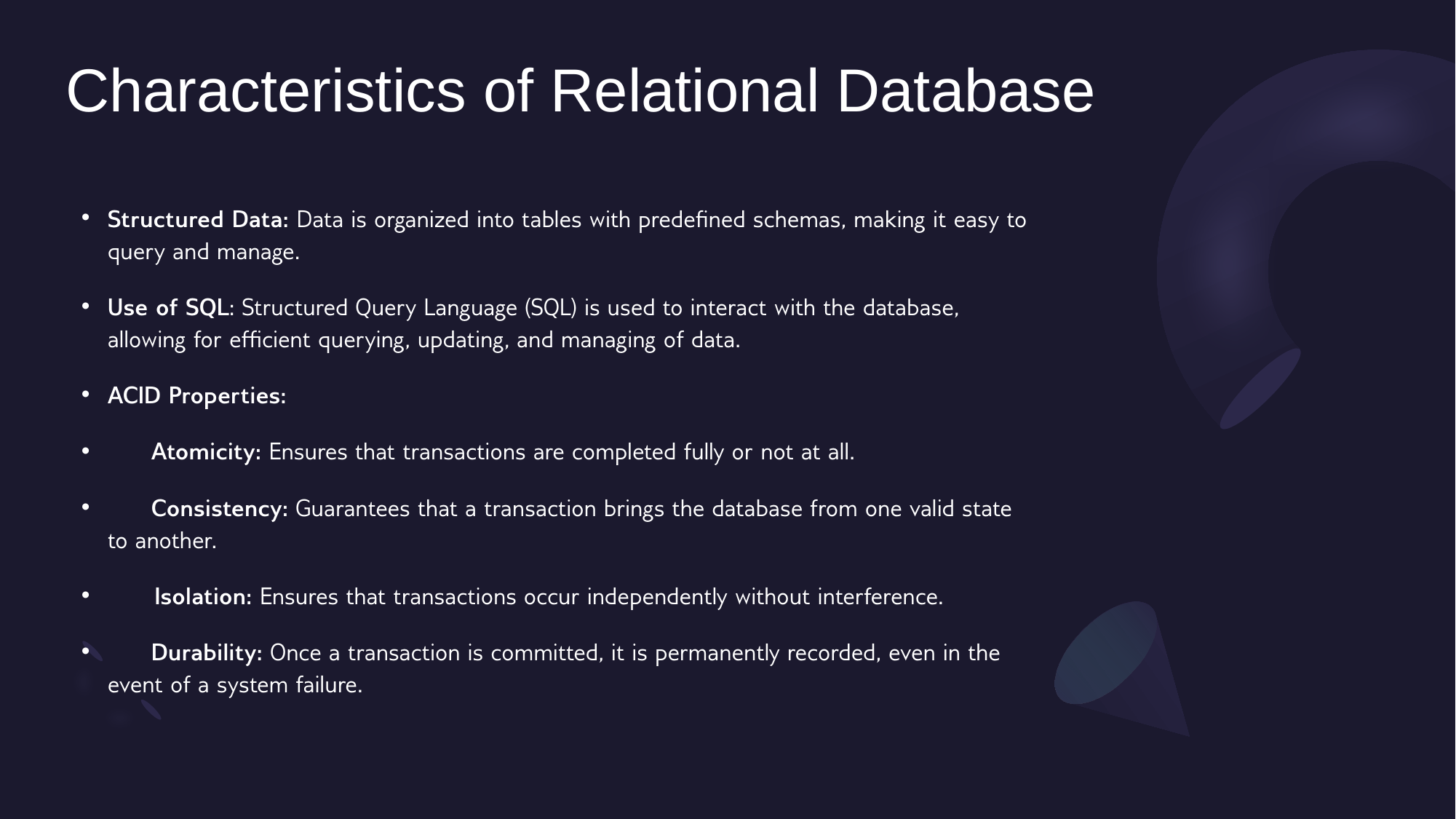

# Characteristics of Relational Database
Structured Data: Data is organized into tables with predefined schemas, making it easy to query and manage.
Use of SQL: Structured Query Language (SQL) is used to interact with the database, allowing for efficient querying, updating, and managing of data.
ACID Properties:
      Atomicity: Ensures that transactions are completed fully or not at all.
      Consistency: Guarantees that a transaction brings the database from one valid state to another.
      Isolation: Ensures that transactions occur independently without interference.
      Durability: Once a transaction is committed, it is permanently recorded, even in the event of a system failure.